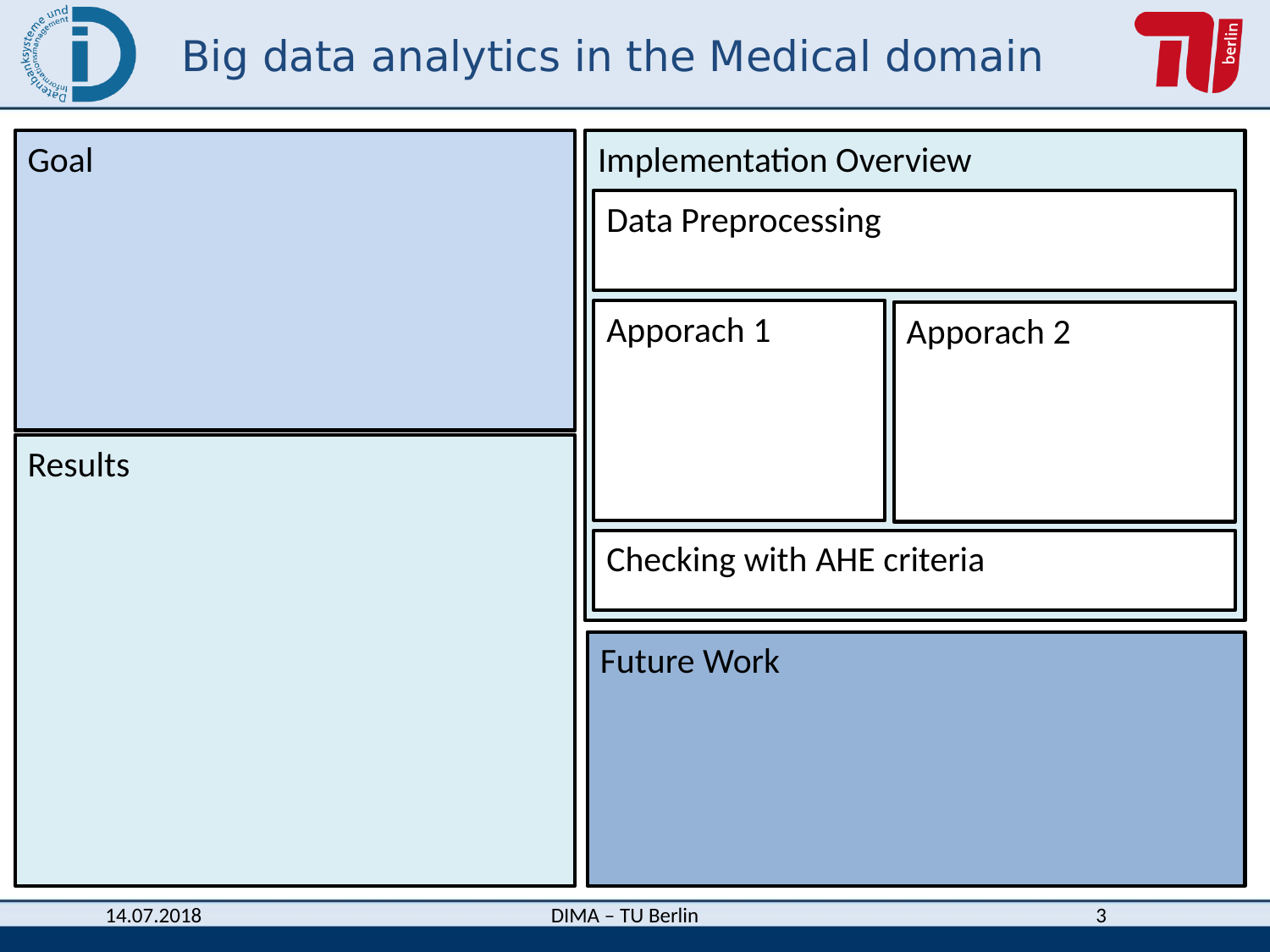

# Big data analytics in the Medical domain
Goal
Implementation Overview
Data Preprocessing
Apporach 1
Apporach 2
Checking with AHE criteria
Results
Future Work